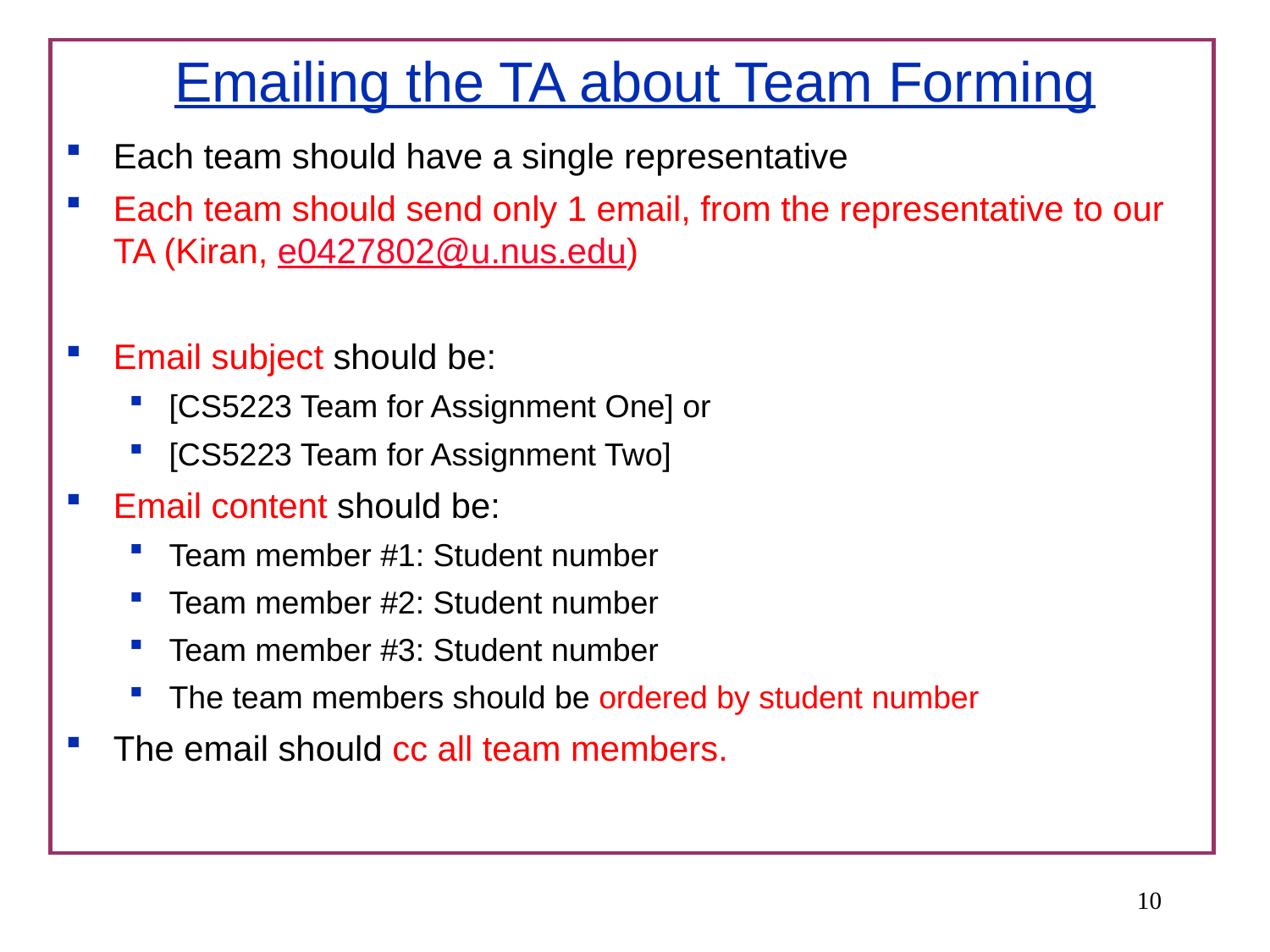

# Emailing the TA about Team Forming
Each team should have a single representative
Each team should send only 1 email, from the representative to our TA (Kiran, e0427802@u.nus.edu)

Email subject should be:
[CS5223 Team for Assignment One] or
[CS5223 Team for Assignment Two]
Email content should be:
Team member #1: Student number
Team member #2: Student number
Team member #3: Student number
The team members should be ordered by student number
The email should cc all team members.

10